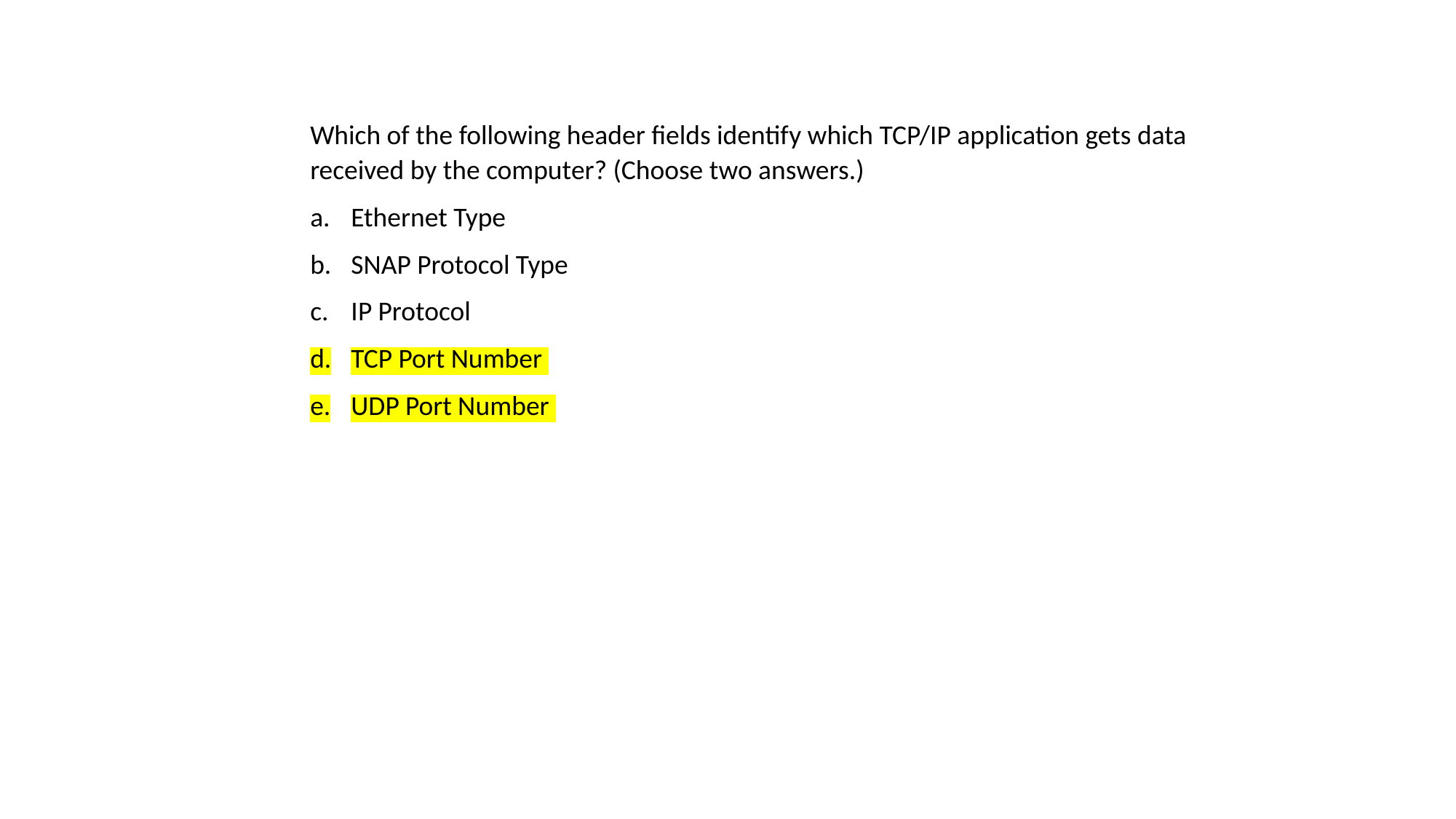

Which of the following header fields identify which TCP/IP application gets data received by the computer? (Choose two answers.)
Ethernet Type
SNAP Protocol Type
IP Protocol
TCP Port Number
UDP Port Number